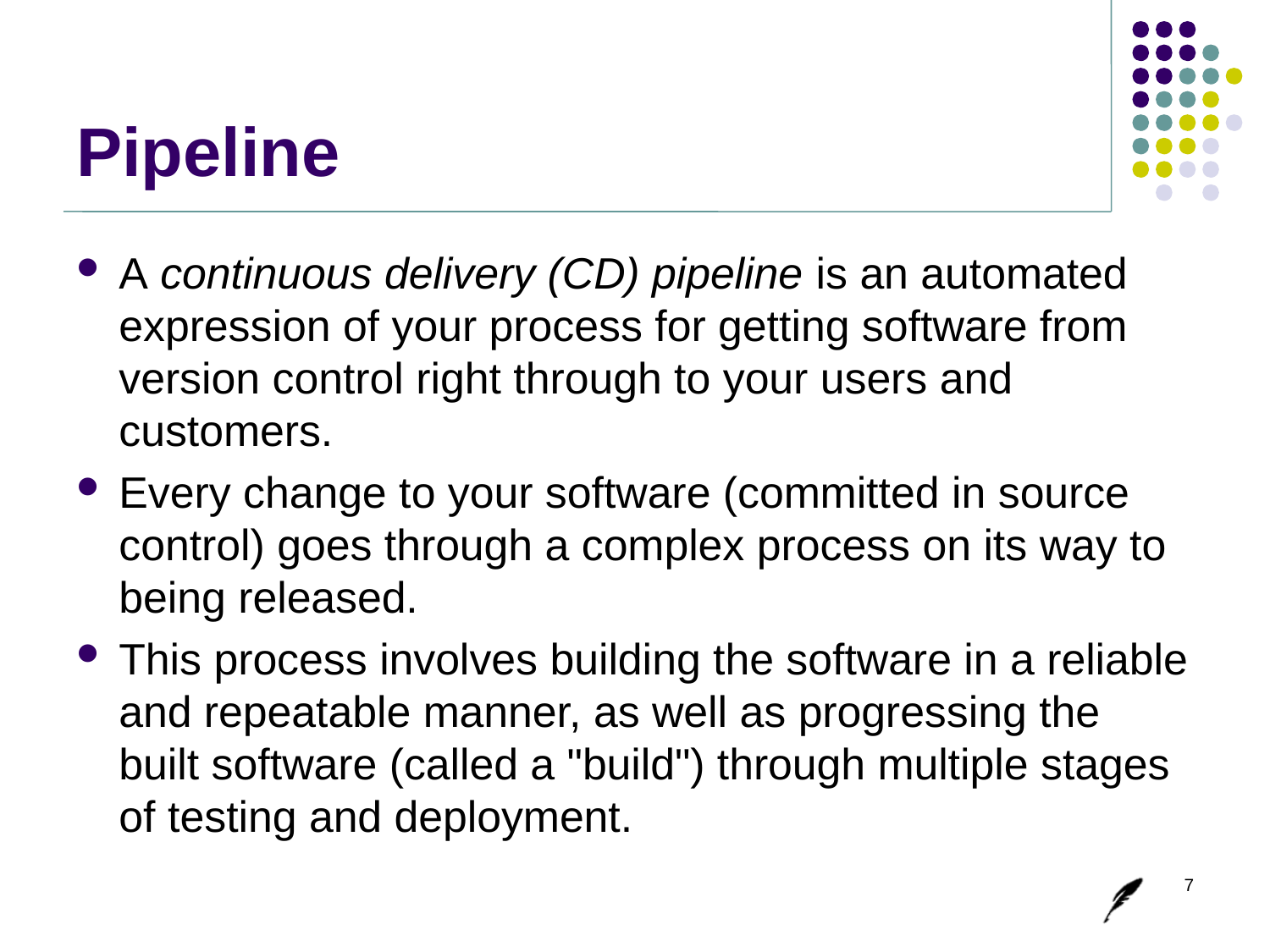

# Pipeline
A continuous delivery (CD) pipeline is an automated expression of your process for getting software from version control right through to your users and customers.
Every change to your software (committed in source control) goes through a complex process on its way to being released.
This process involves building the software in a reliable and repeatable manner, as well as progressing the built software (called a "build") through multiple stages of testing and deployment.

7